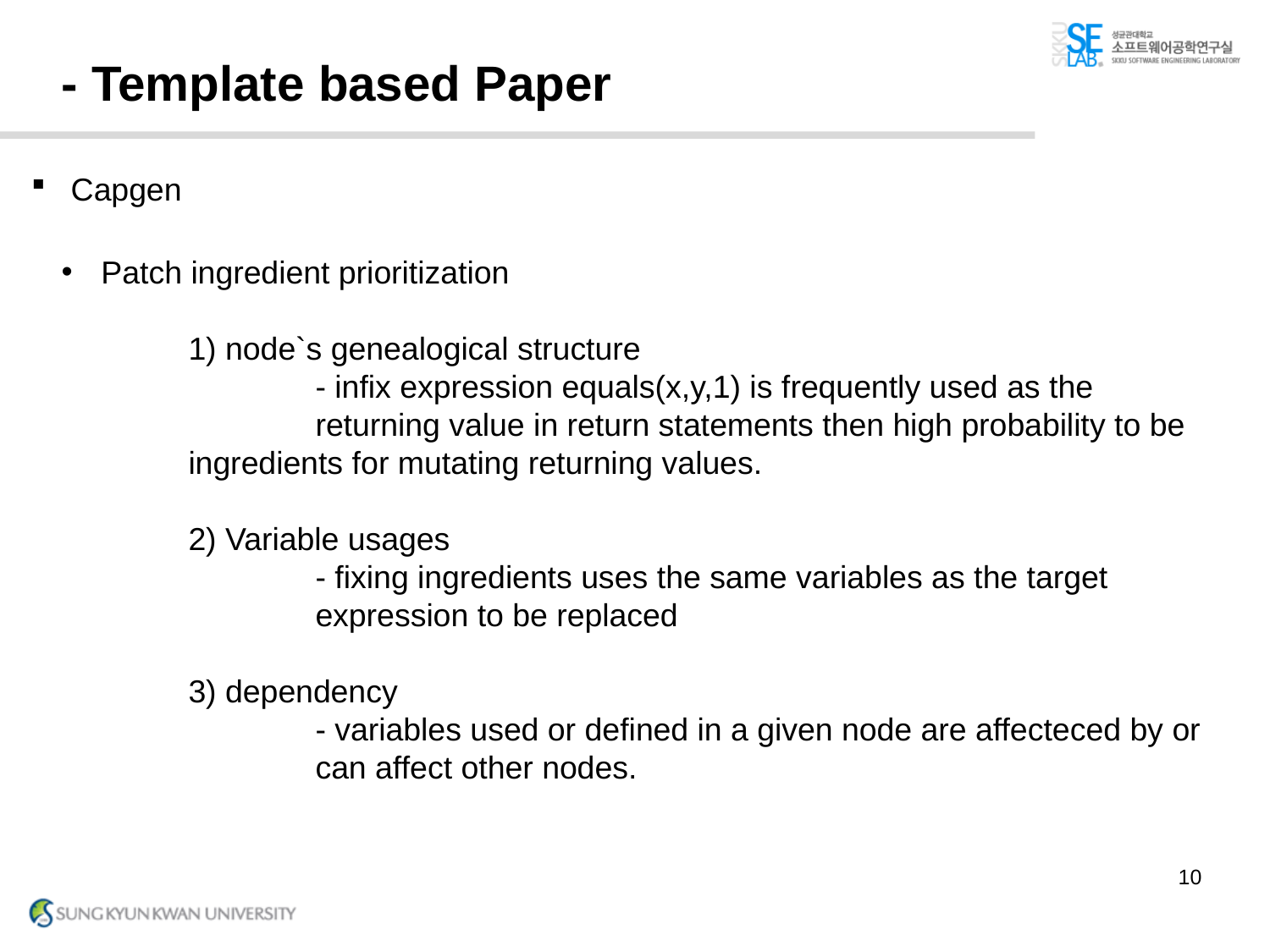

# - Template based Paper
Capgen
Patch ingredient prioritization

	1) node`s genealogical structure
		- infix expression equals(x,y,1) is frequently used as the 			returning value in return statements then high probability to be 		ingredients for mutating returning values.

	2) Variable usages
		- fixing ingredients uses the same variables as the target 			expression to be replaced

	3) dependency
		- variables used or defined in a given node are affecteced by or 		can affect other nodes.

10